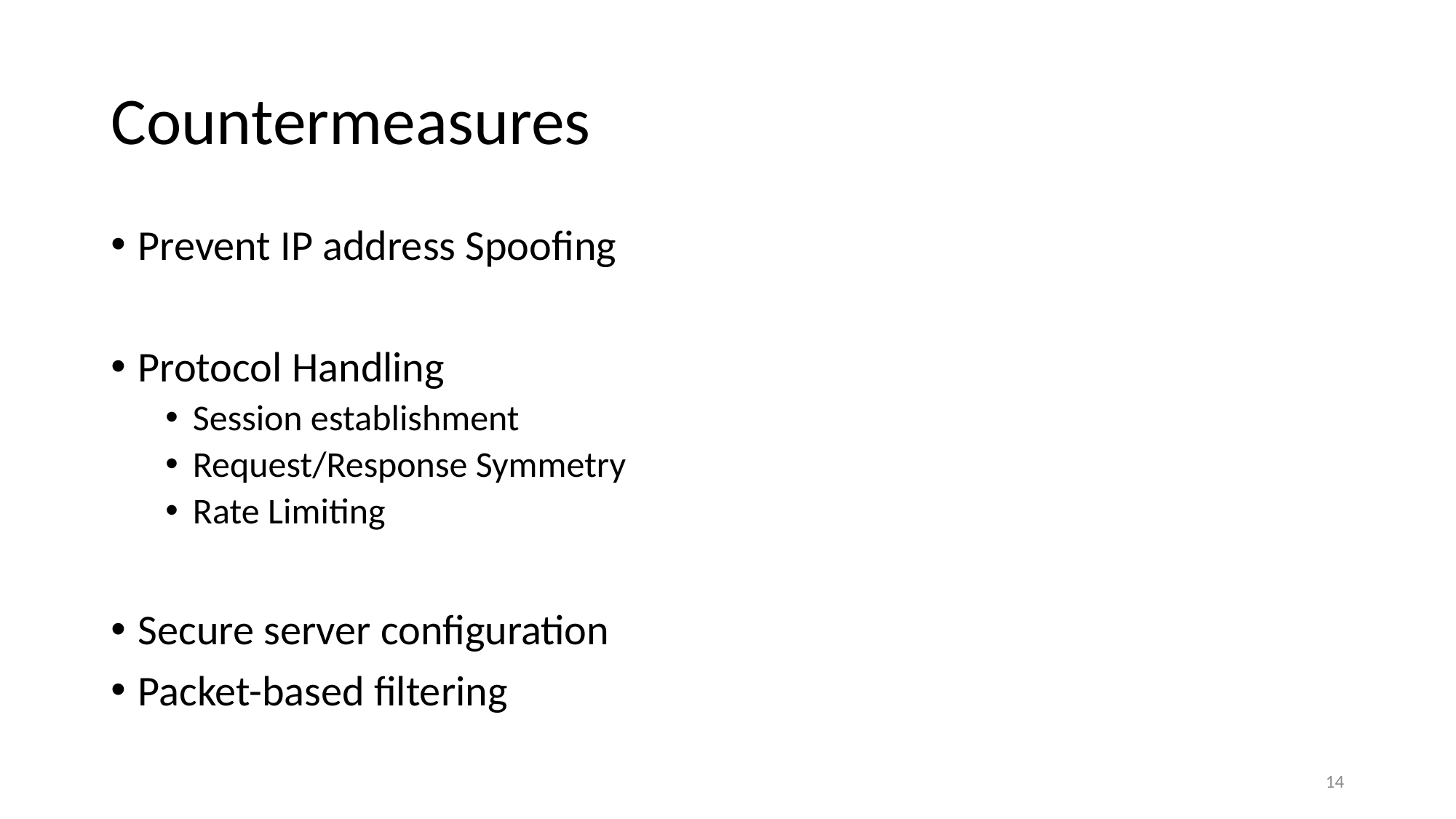

# Countermeasures
Prevent IP address Spoofing

Protocol Handling
Session establishment
Request/Response Symmetry
Rate Limiting

Secure server configuration
Packet-based filtering
14